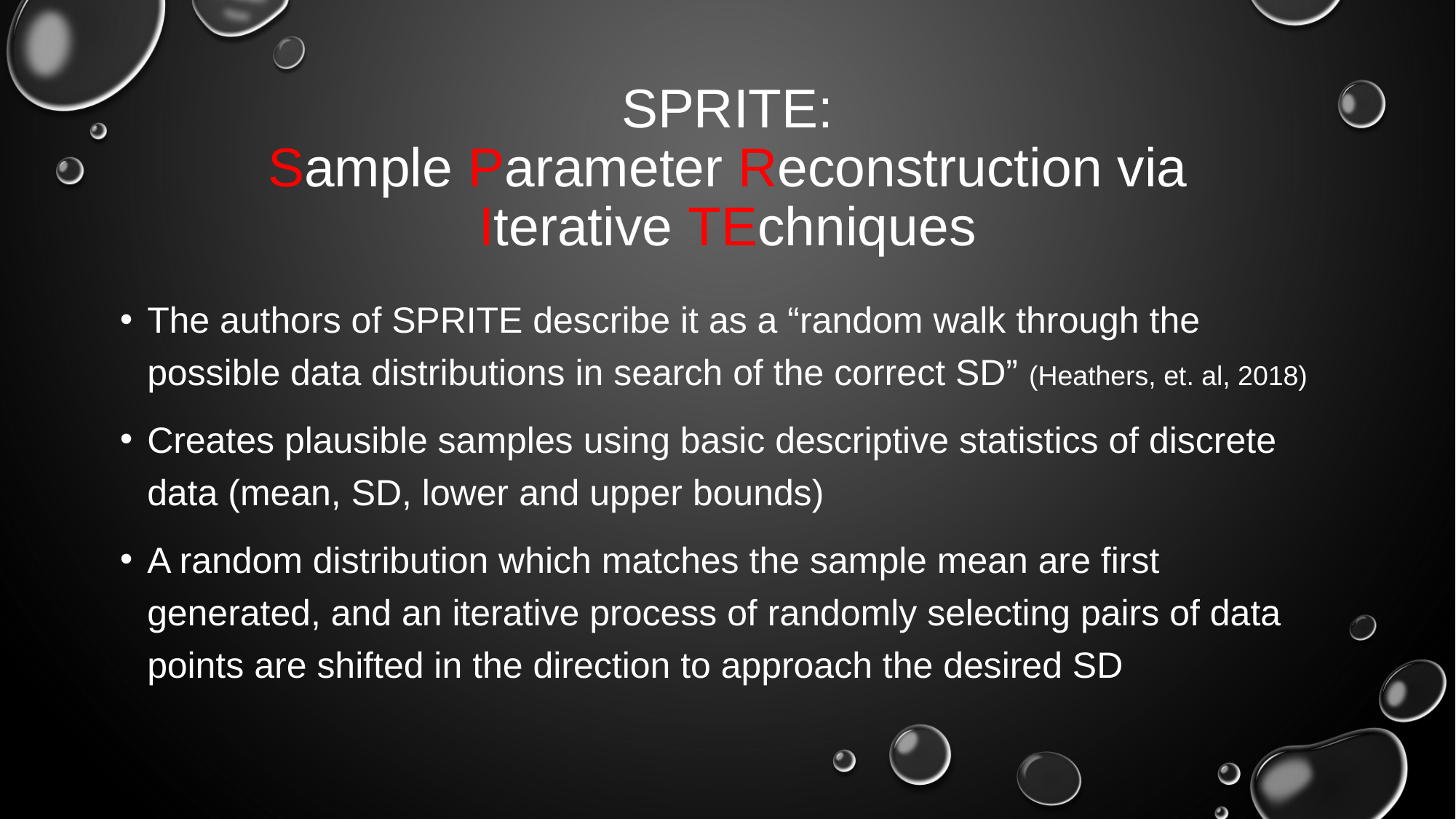

# SPRITE: Sample Parameter Reconstruction via Iterative TEchniques
The authors of SPRITE describe it as a “random walk through the possible data distributions in search of the correct SD” (Heathers, et. al, 2018)
Creates plausible samples using basic descriptive statistics of discrete data (mean, SD, lower and upper bounds)
A random distribution which matches the sample mean are first generated, and an iterative process of randomly selecting pairs of data points are shifted in the direction to approach the desired SD